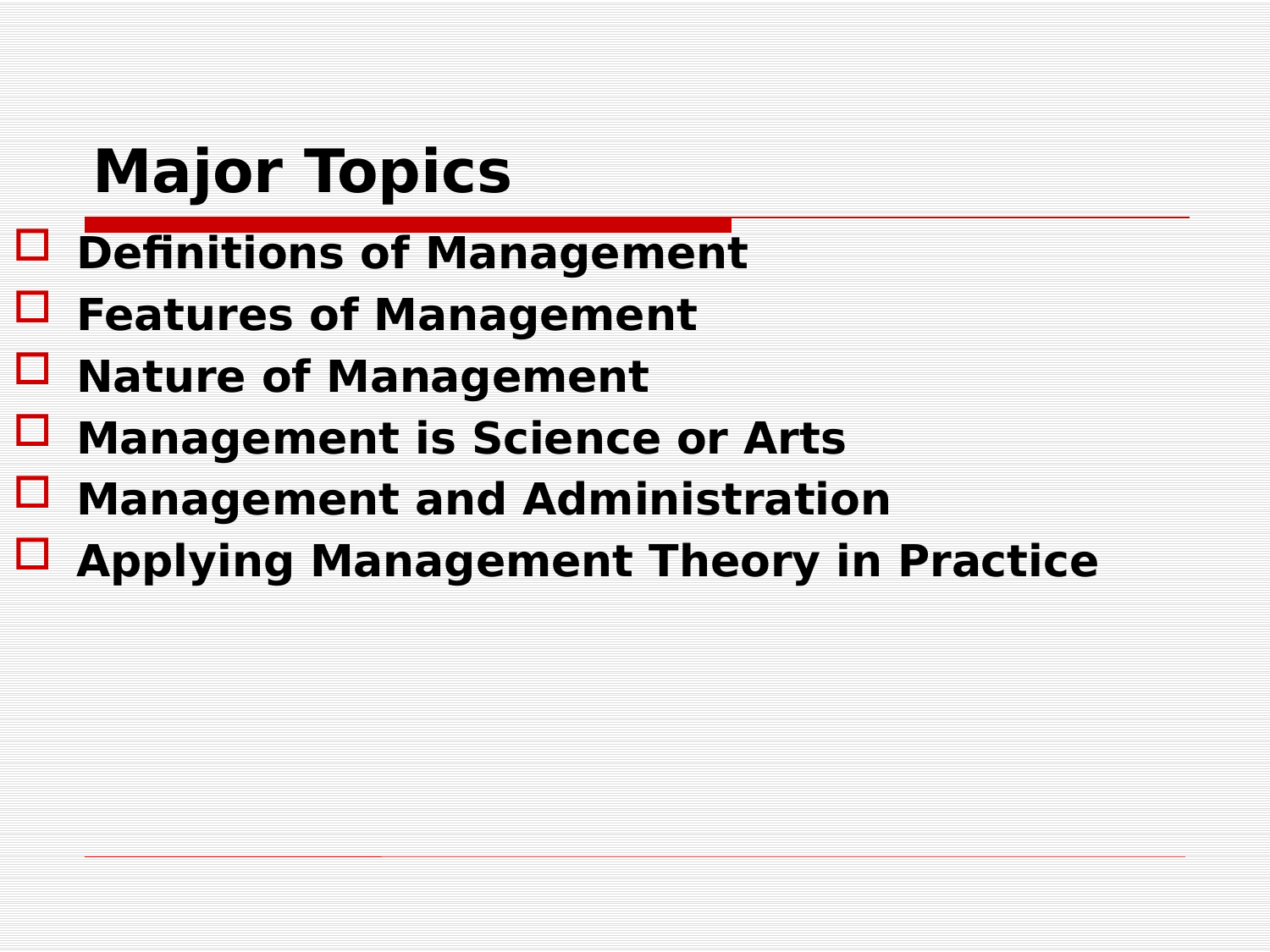

# Major Topics
Definitions of Management
Features of Management
Nature of Management
Management is Science or Arts
Management and Administration
Applying Management Theory in Practice